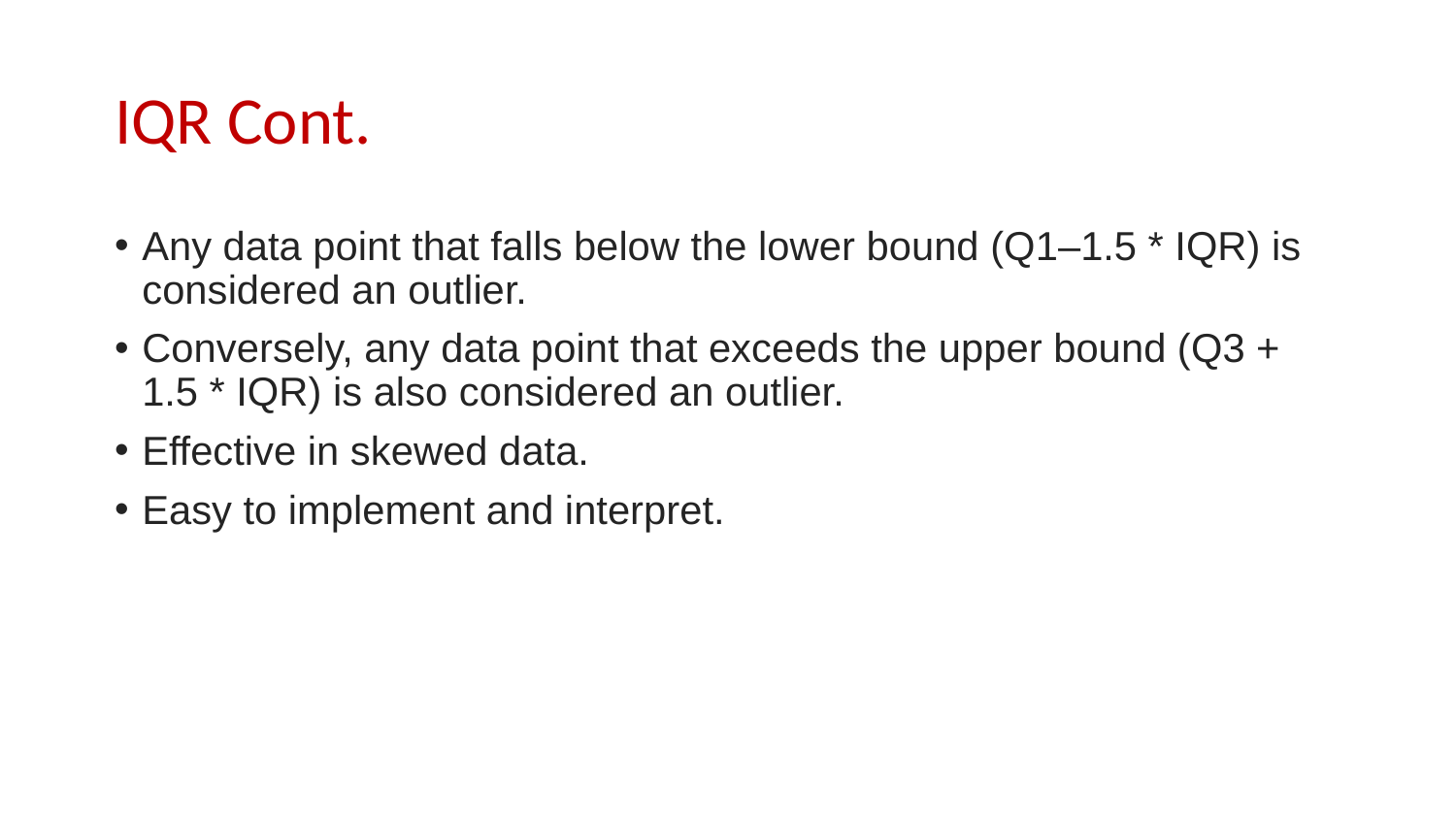

# IQR Cont.
Any data point that falls below the lower bound (Q1–1.5 * IQR) is considered an outlier.
Conversely, any data point that exceeds the upper bound (Q3 + 1.5 * IQR) is also considered an outlier.
Effective in skewed data.
Easy to implement and interpret.